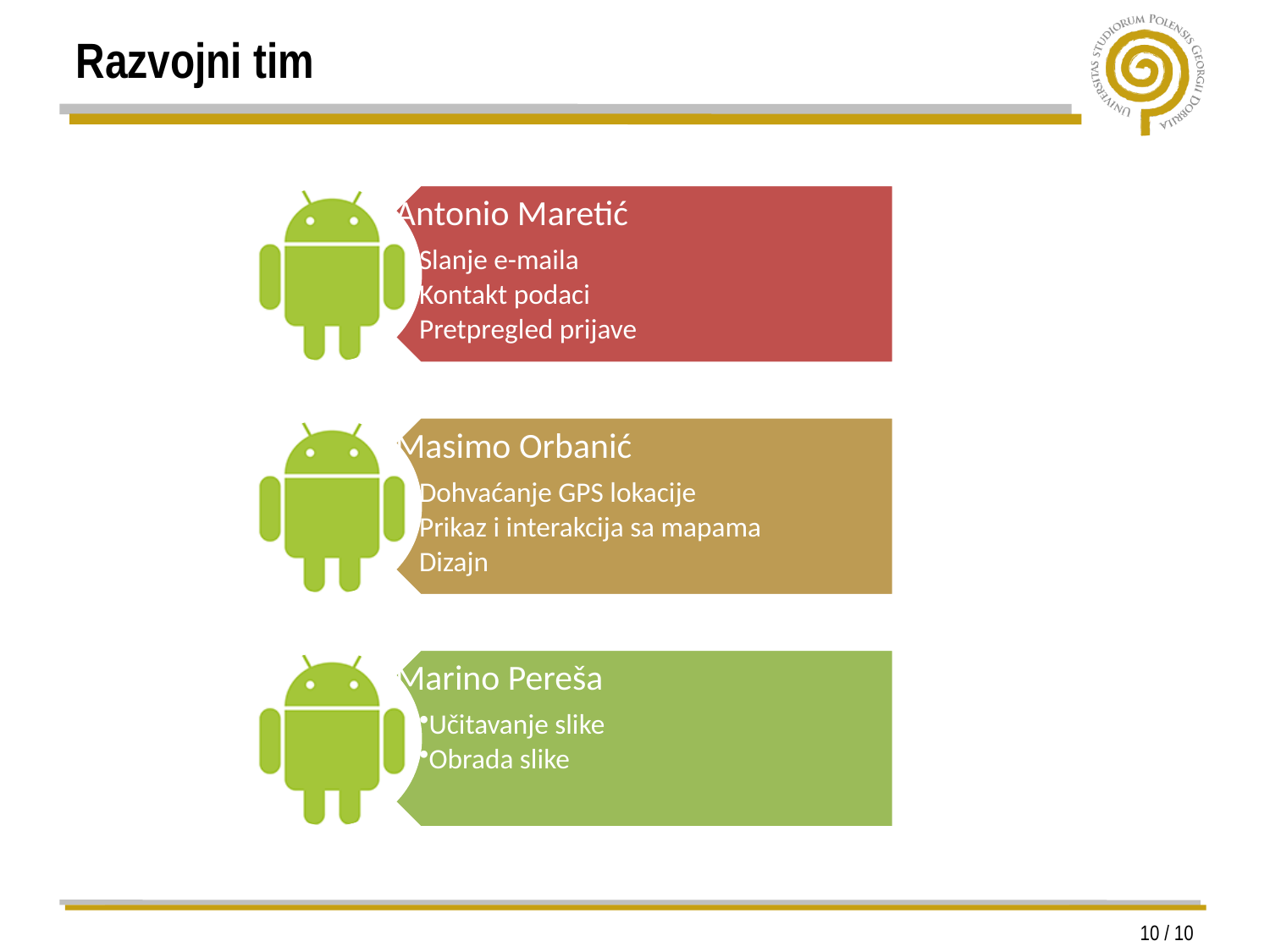

# Razvojni tim
Antonio Maretić
Slanje e-maila
Kontakt podaci
Pretpregled prijave
Masimo Orbanić
Dohvaćanje GPS lokacije
Prikaz i interakcija sa mapama
Dizajn
Marino Pereša
Učitavanje slike
Obrada slike

10 / 10